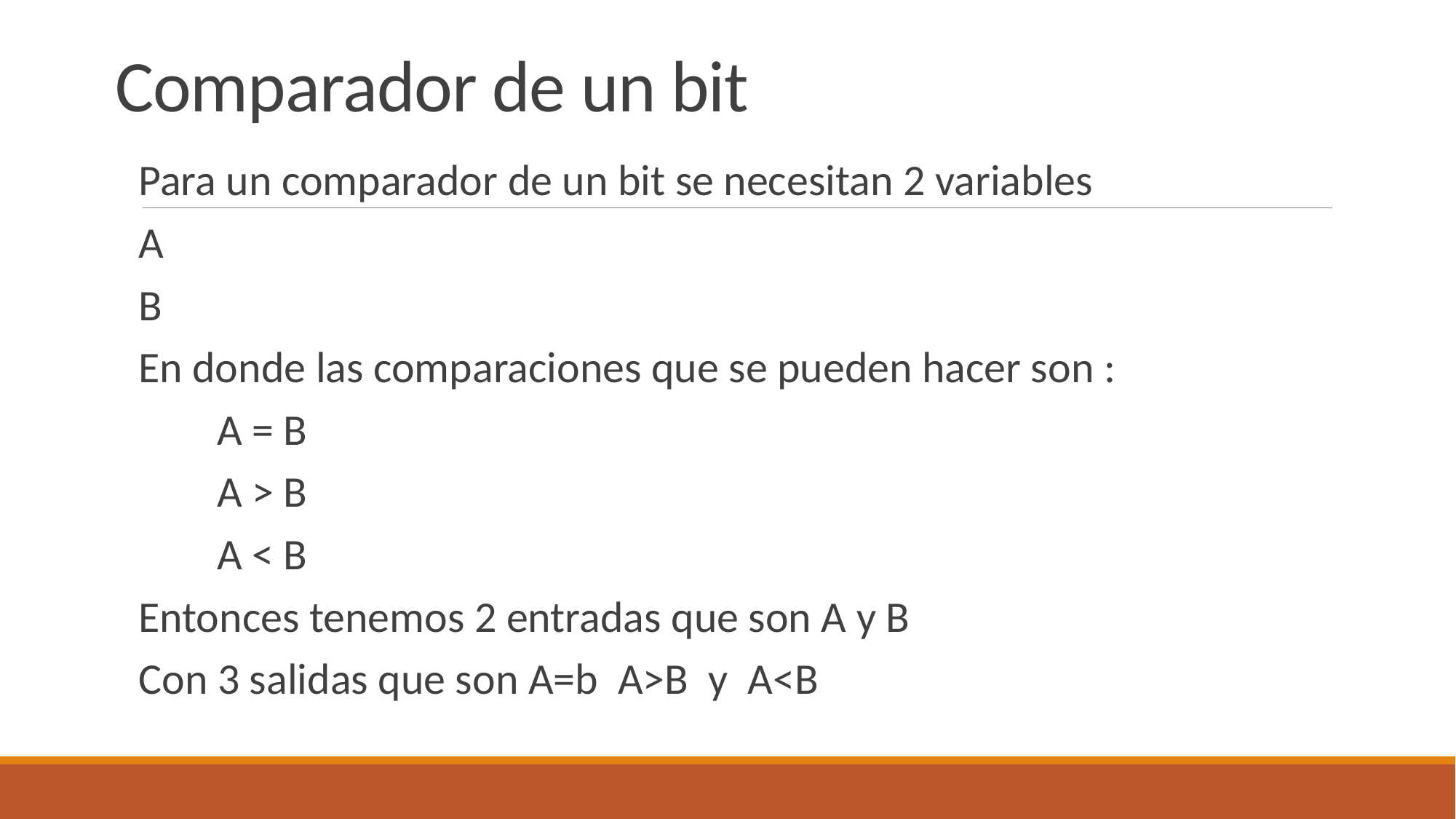

# Comparador de un bit
Para un comparador de un bit se necesitan 2 variables
A
B
En donde las comparaciones que se pueden hacer son :
	A = B
	A > B
	A < B
Entonces tenemos 2 entradas que son A y B
Con 3 salidas que son A=b  A>B  y  A<B